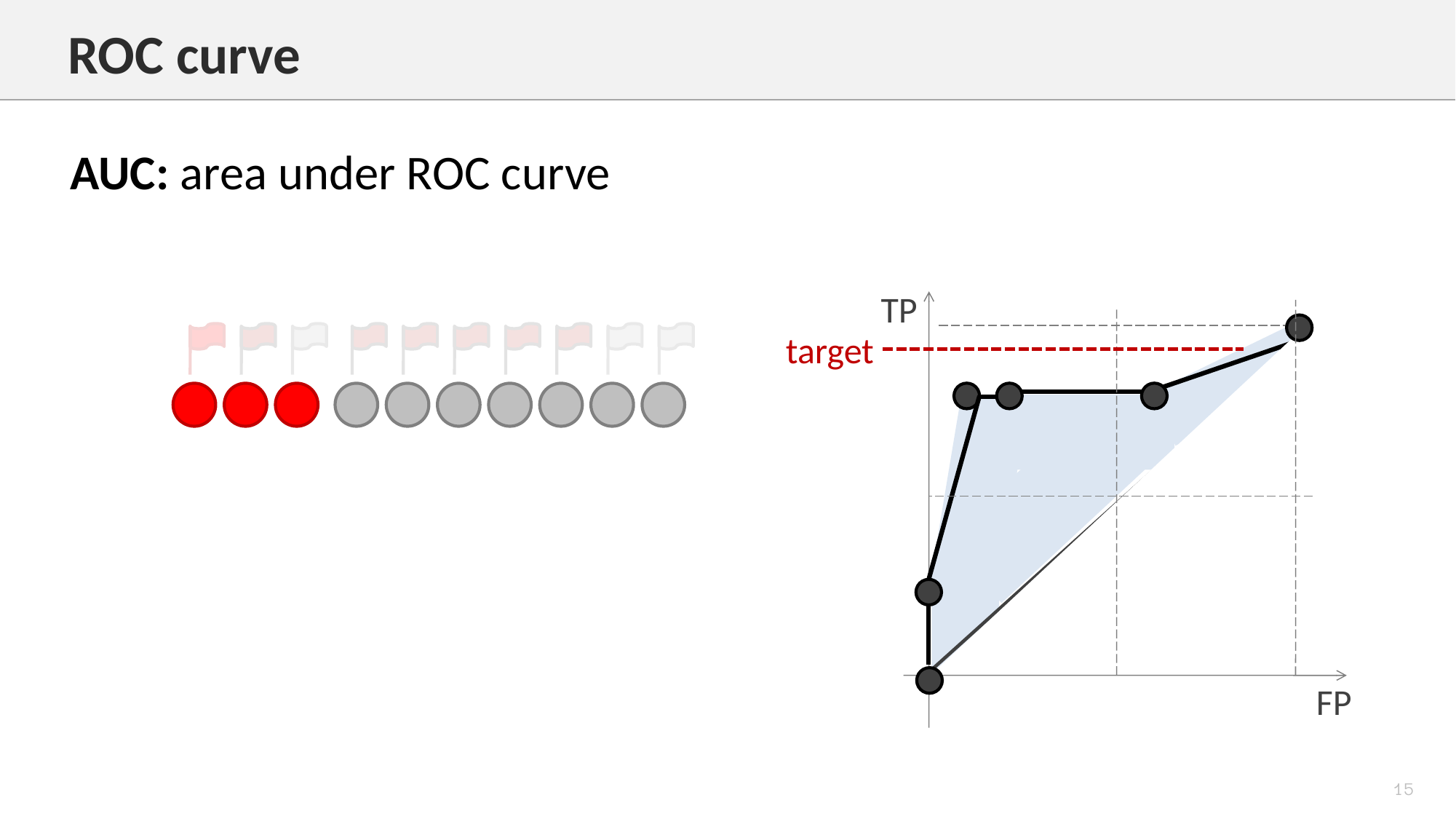

ROC curve
AUC: area under ROC curve
TP

FP

target